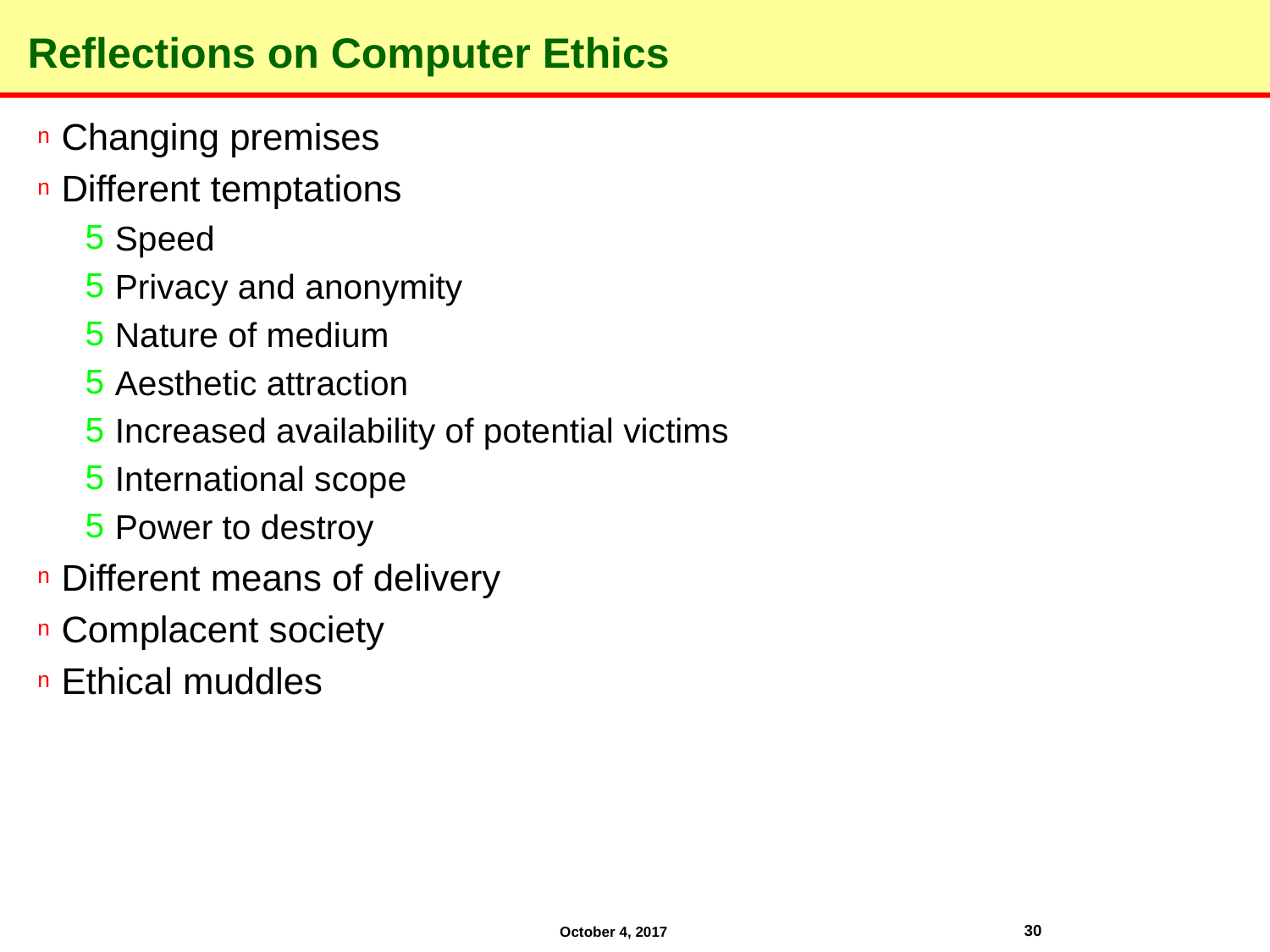

# Reflections on Computer Ethics
Changing premises
Different temptations
Speed
Privacy and anonymity
Nature of medium
Aesthetic attraction
Increased availability of potential victims
International scope
Power to destroy
Different means of delivery
Complacent society
Ethical muddles